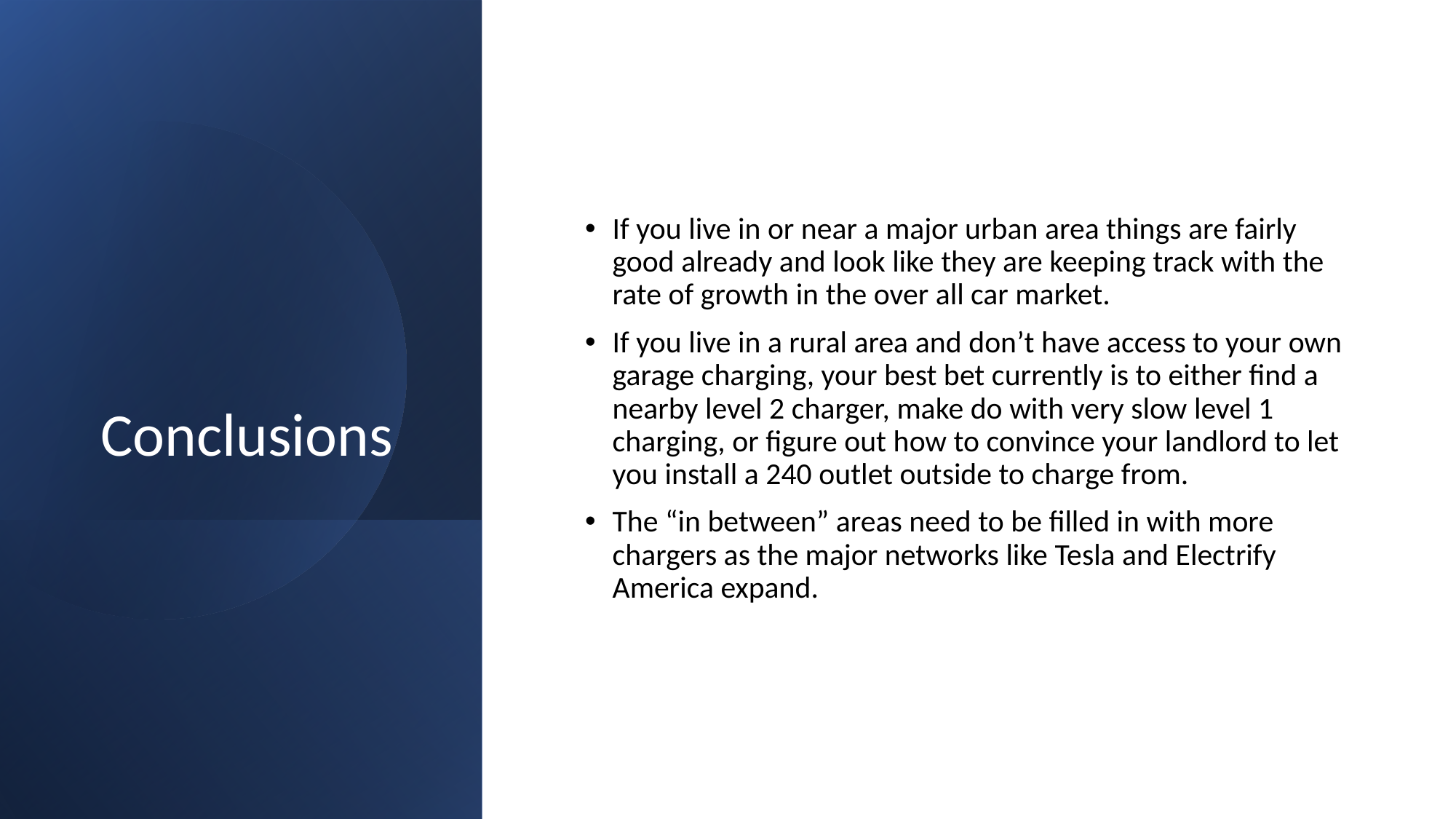

# Conclusions
If you live in or near a major urban area things are fairly good already and look like they are keeping track with the rate of growth in the over all car market.
If you live in a rural area and don’t have access to your own garage charging, your best bet currently is to either find a nearby level 2 charger, make do with very slow level 1 charging, or figure out how to convince your landlord to let you install a 240 outlet outside to charge from.
The “in between” areas need to be filled in with more chargers as the major networks like Tesla and Electrify America expand.